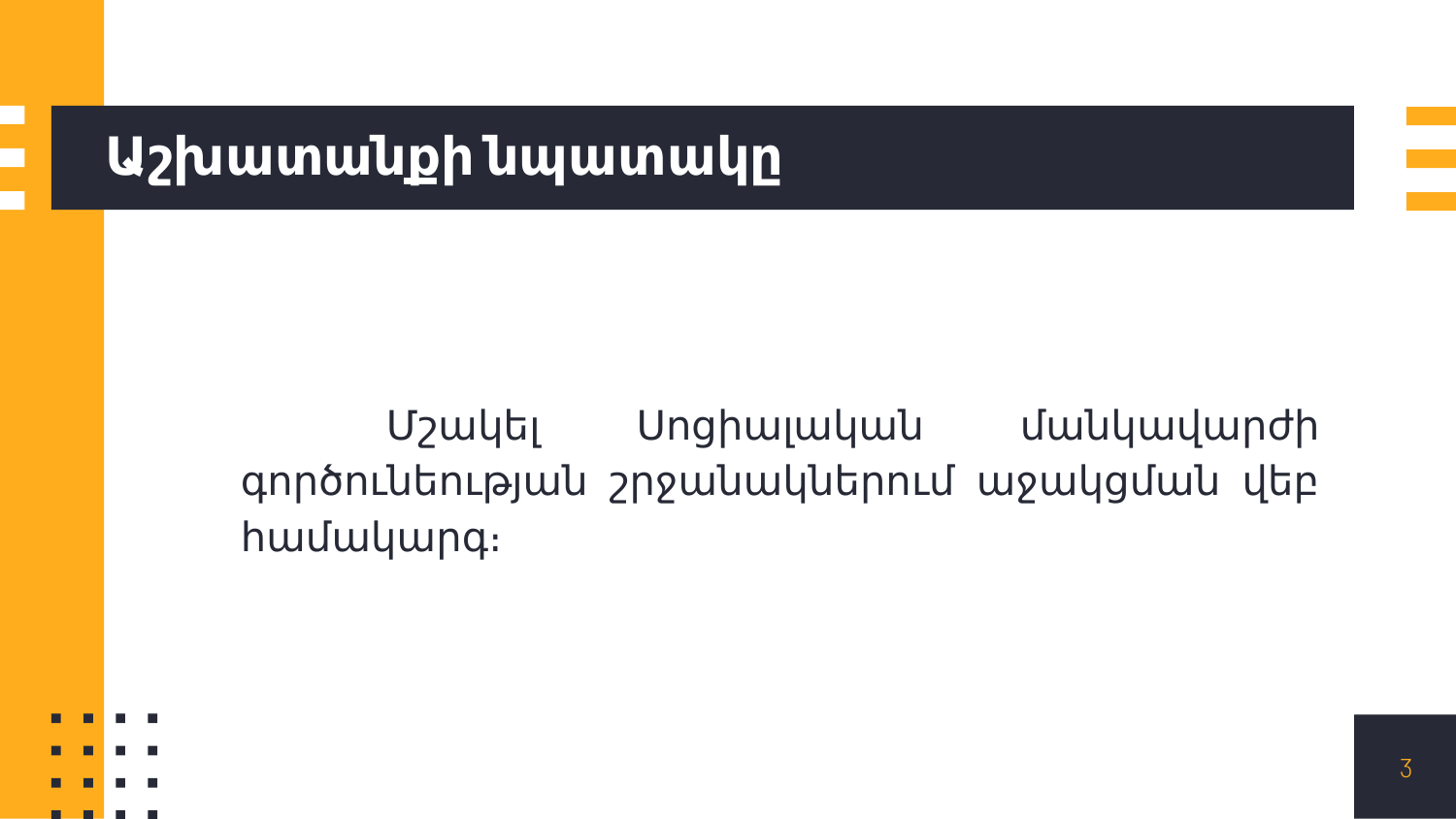

# Աշխատանքի նպատակը
	Մշակել Սոցիալական մանկավարժի գործունեության շրջանակներում աջակցման վեբ համակարգ։
3